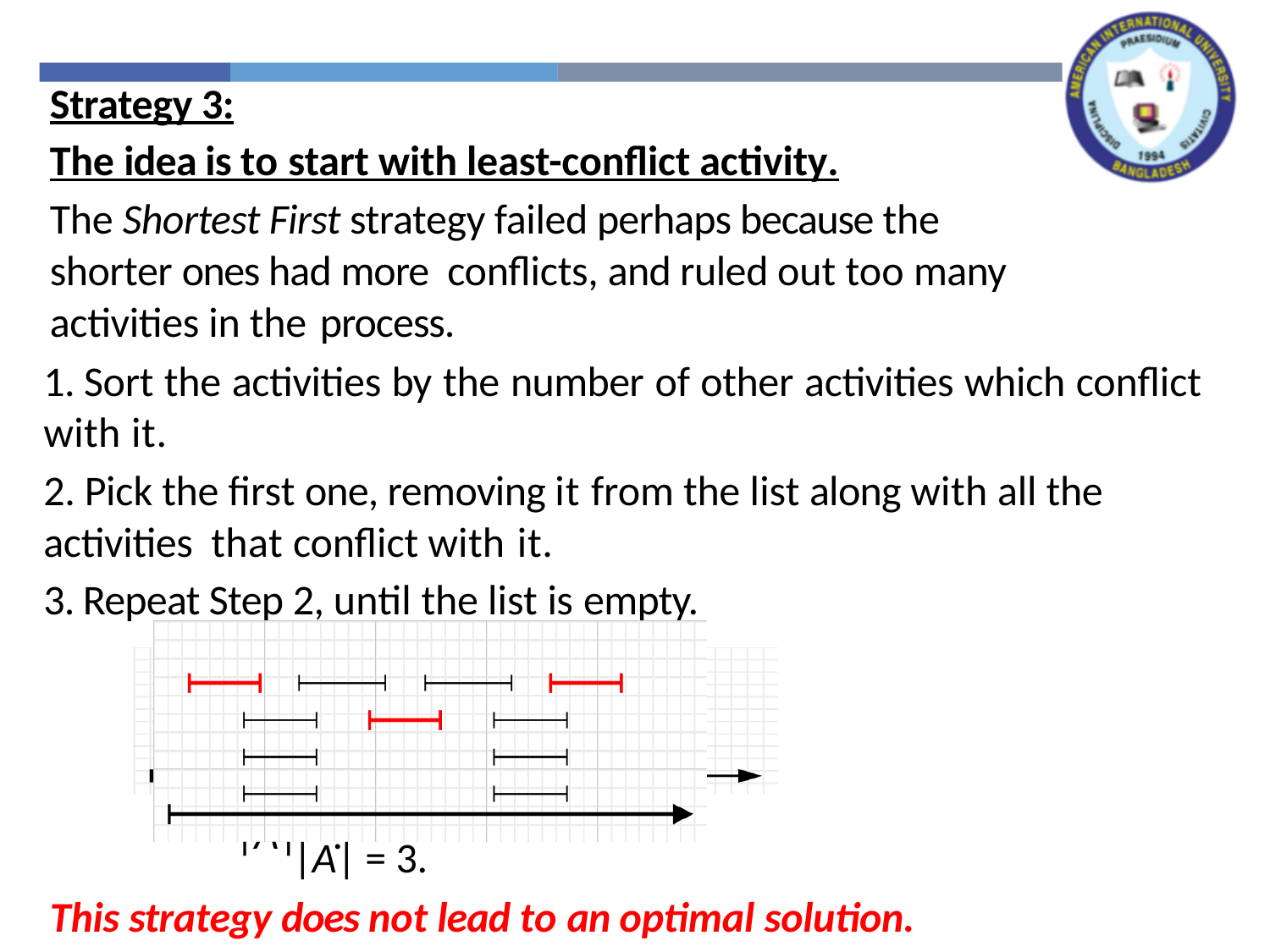

Strategy 3:tegy 1. Earliest First
The idea is to start with least-conflict activity.
Strategy 3. Least-conflict First
The Shortest First strategy failed perhaps because the shorter ones had more  conflicts, and ruled out too many activities in the process.
1. Sort the activities by the number of other activities which conflict with it.
2. Pick the first one, removing it from the list along with all the activities  that conflict with it.
3. Repeat Step 2, until the list is empty.

|A| =?SE 221: Algorithms
|A| = 3.
CSE 221: Algorithms
This strategy does not lead to an optimal solution.